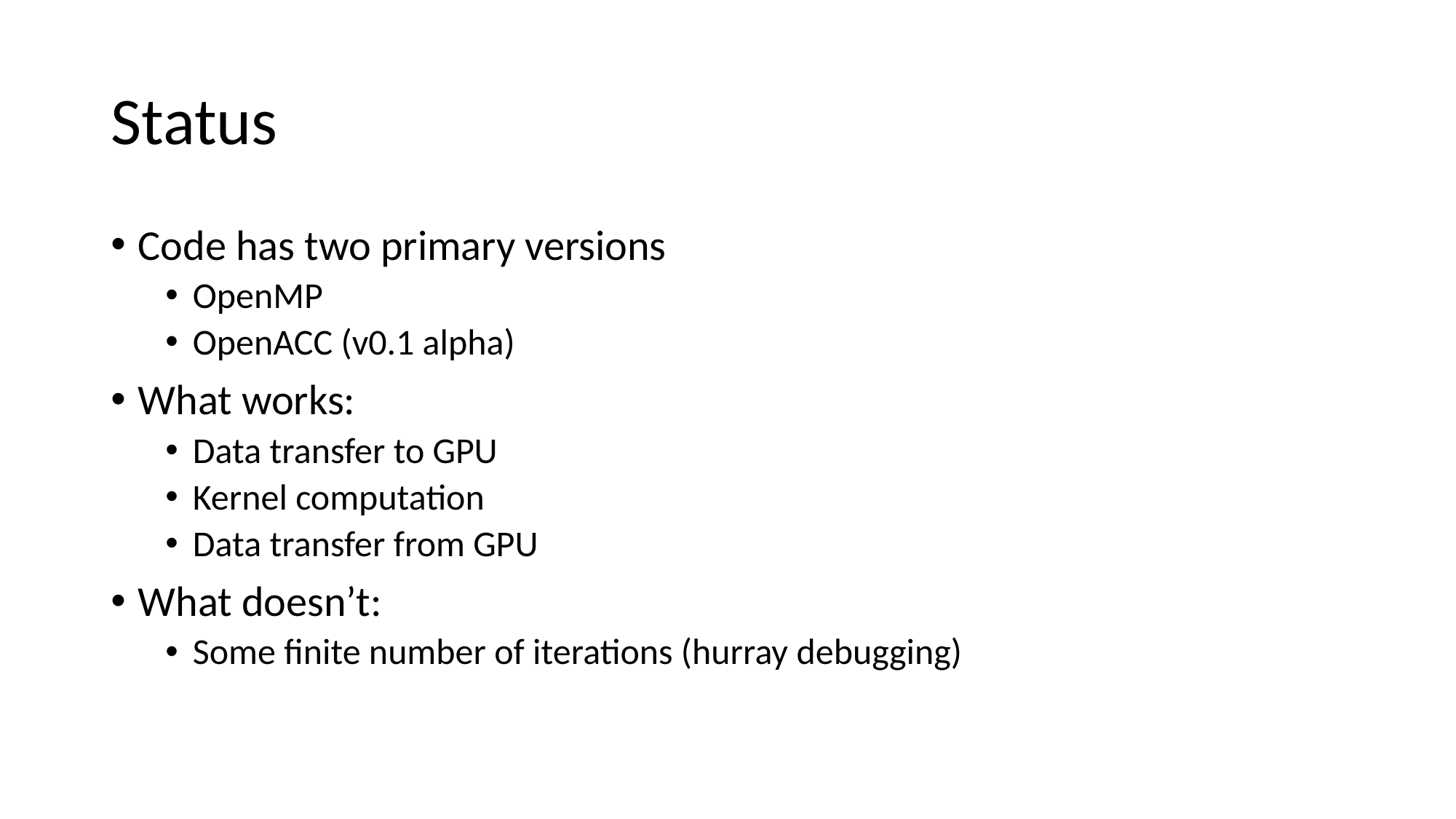

# Status
Code has two primary versions
OpenMP
OpenACC (v0.1 alpha)
What works:
Data transfer to GPU
Kernel computation
Data transfer from GPU
What doesn’t:
Some finite number of iterations (hurray debugging)